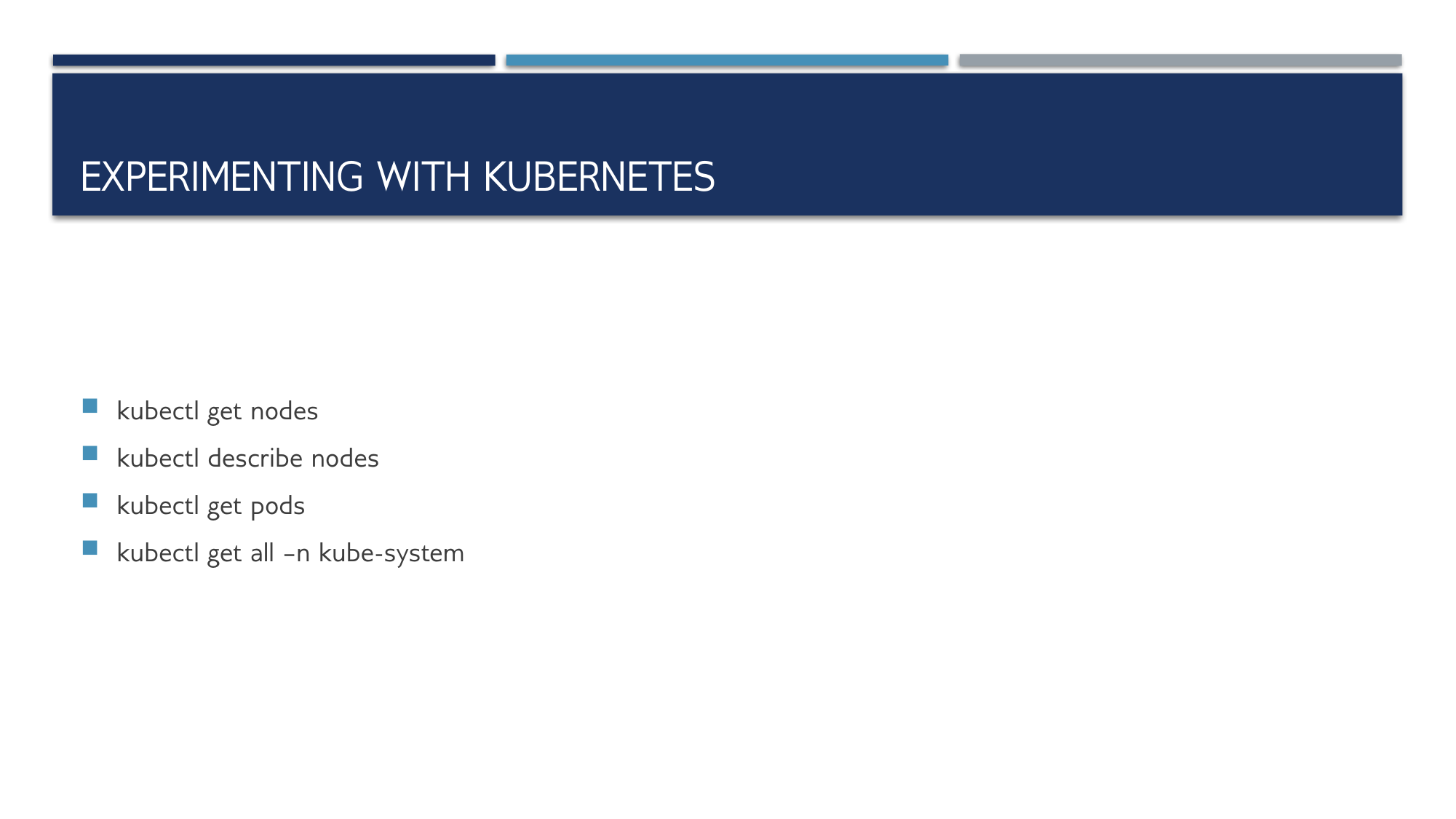

# experimenting with Kubernetes
kubectl get nodes
kubectl describe nodes
kubectl get pods
kubectl get all –n kube-system